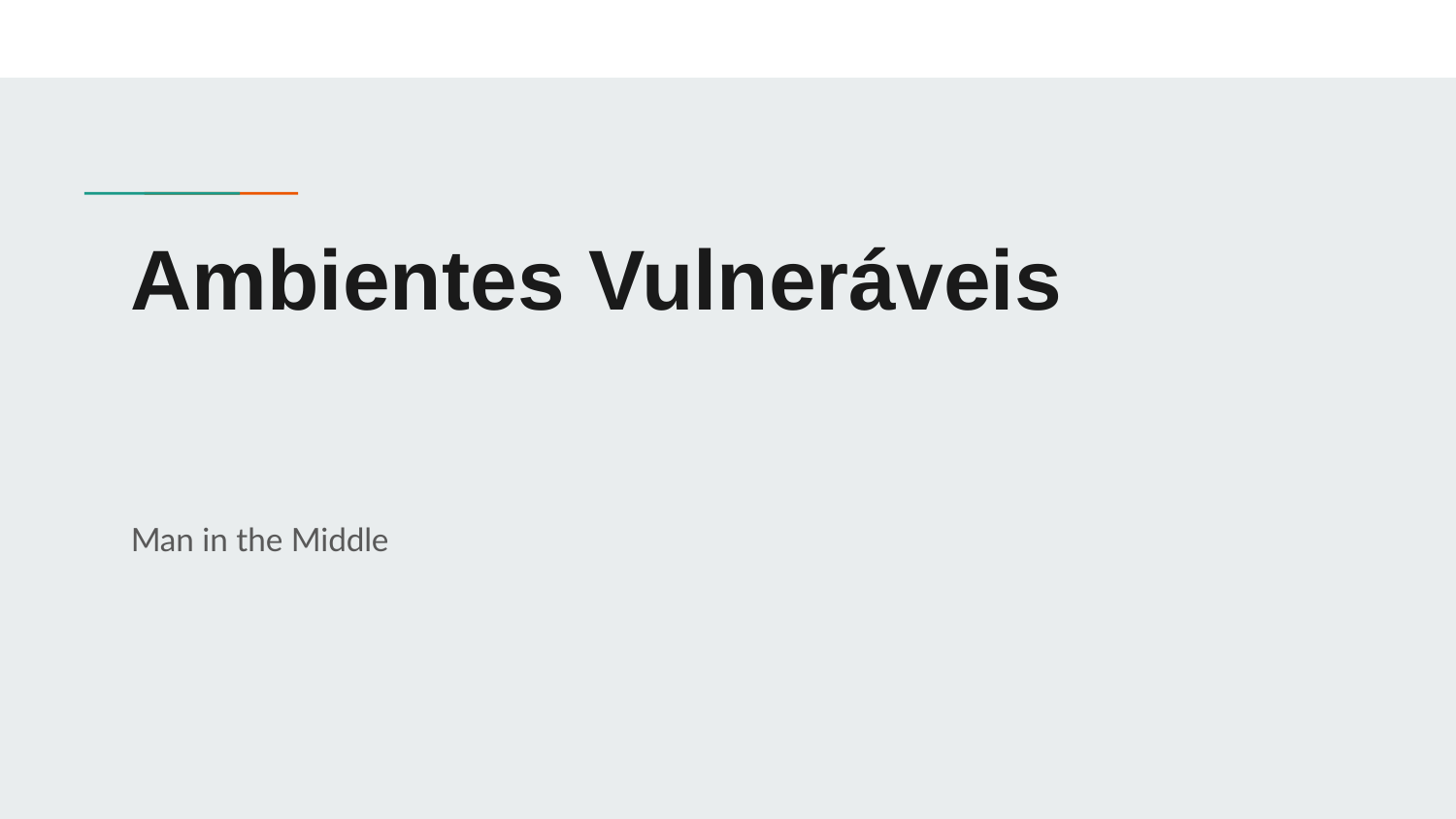

# Ambientes Vulneráveis
Man in the Middle